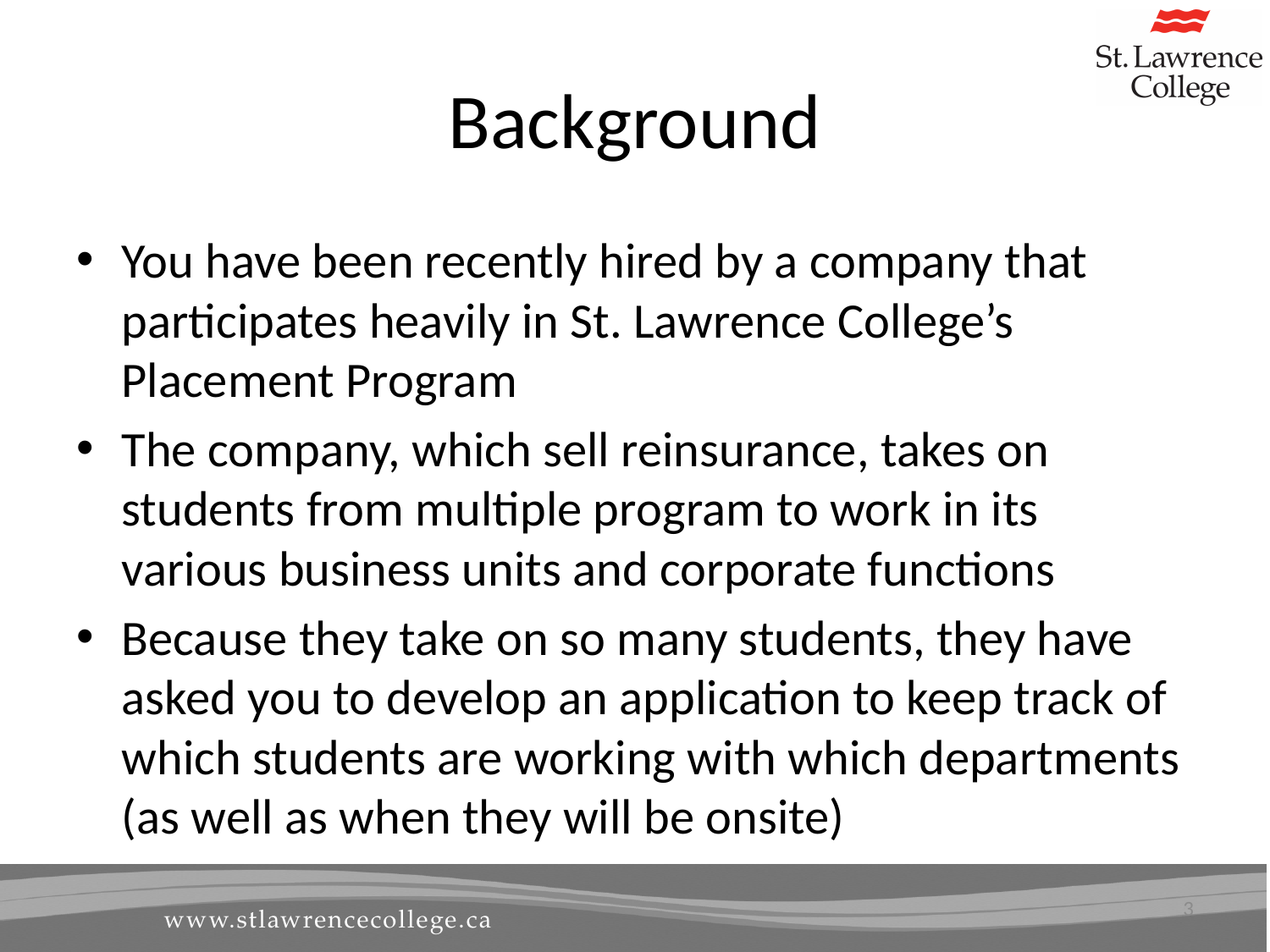

# Background
You have been recently hired by a company that participates heavily in St. Lawrence College’s Placement Program
The company, which sell reinsurance, takes on students from multiple program to work in its various business units and corporate functions
Because they take on so many students, they have asked you to develop an application to keep track of which students are working with which departments (as well as when they will be onsite)
3